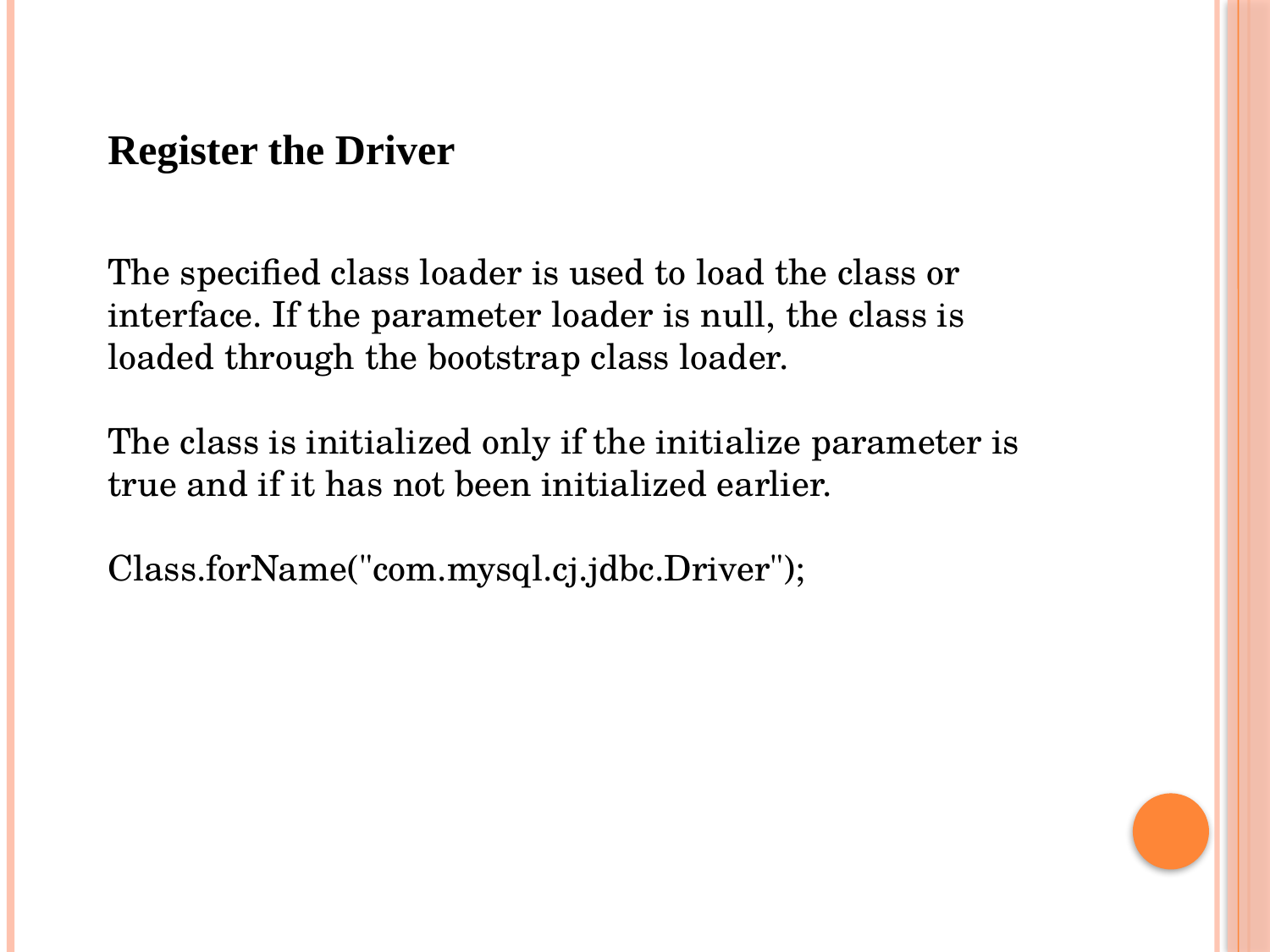

Register the Driver

The specified class loader is used to load the class or interface. If the parameter loader is null, the class is loaded through the bootstrap class loader.

The class is initialized only if the initialize parameter is true and if it has not been initialized earlier.

Class.forName("com.mysql.cj.jdbc.Driver");